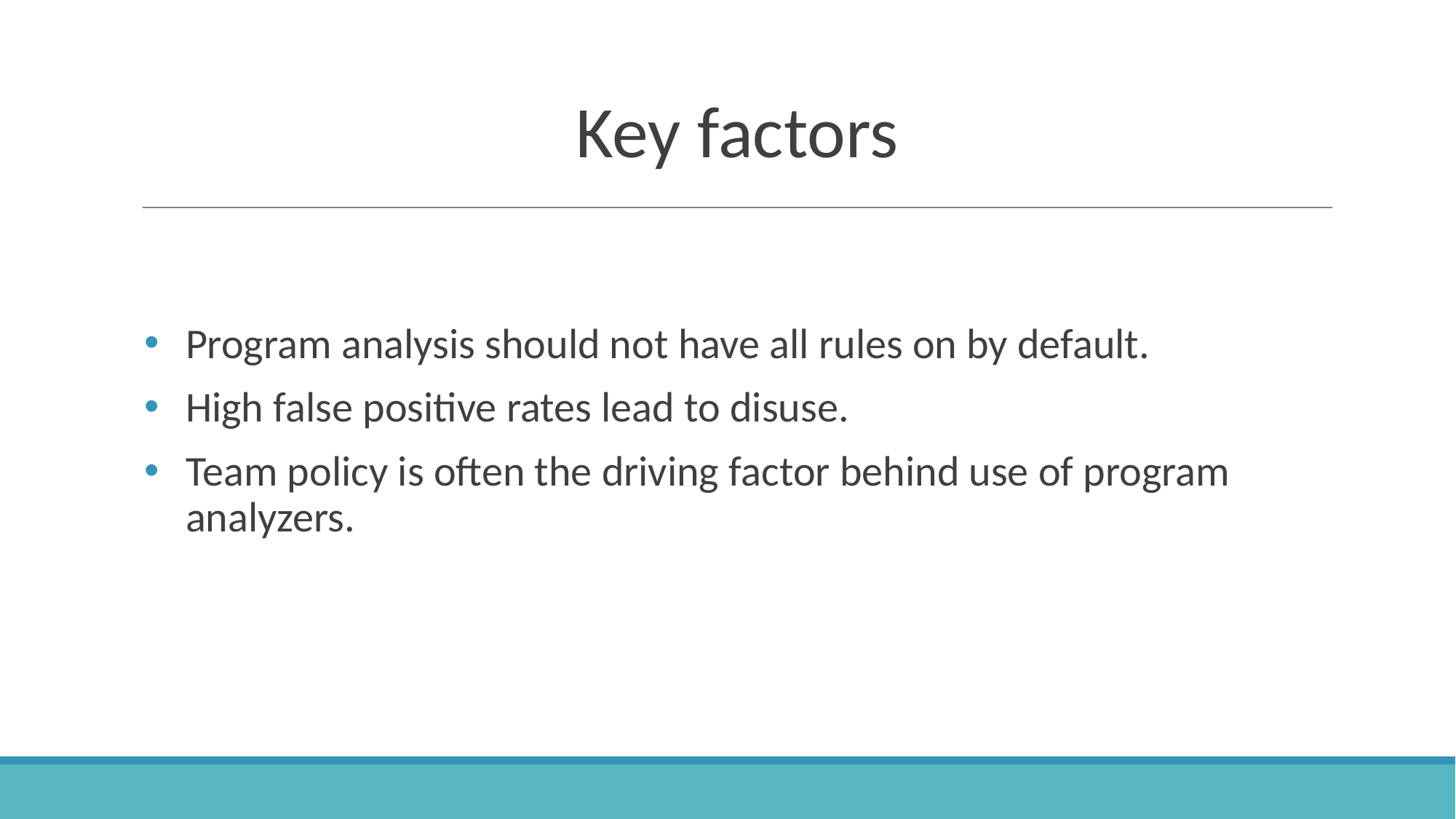

# Key factors
Program analysis should not have all rules on by default.
High false positive rates lead to disuse.
Team policy is often the driving factor behind use of program analyzers.